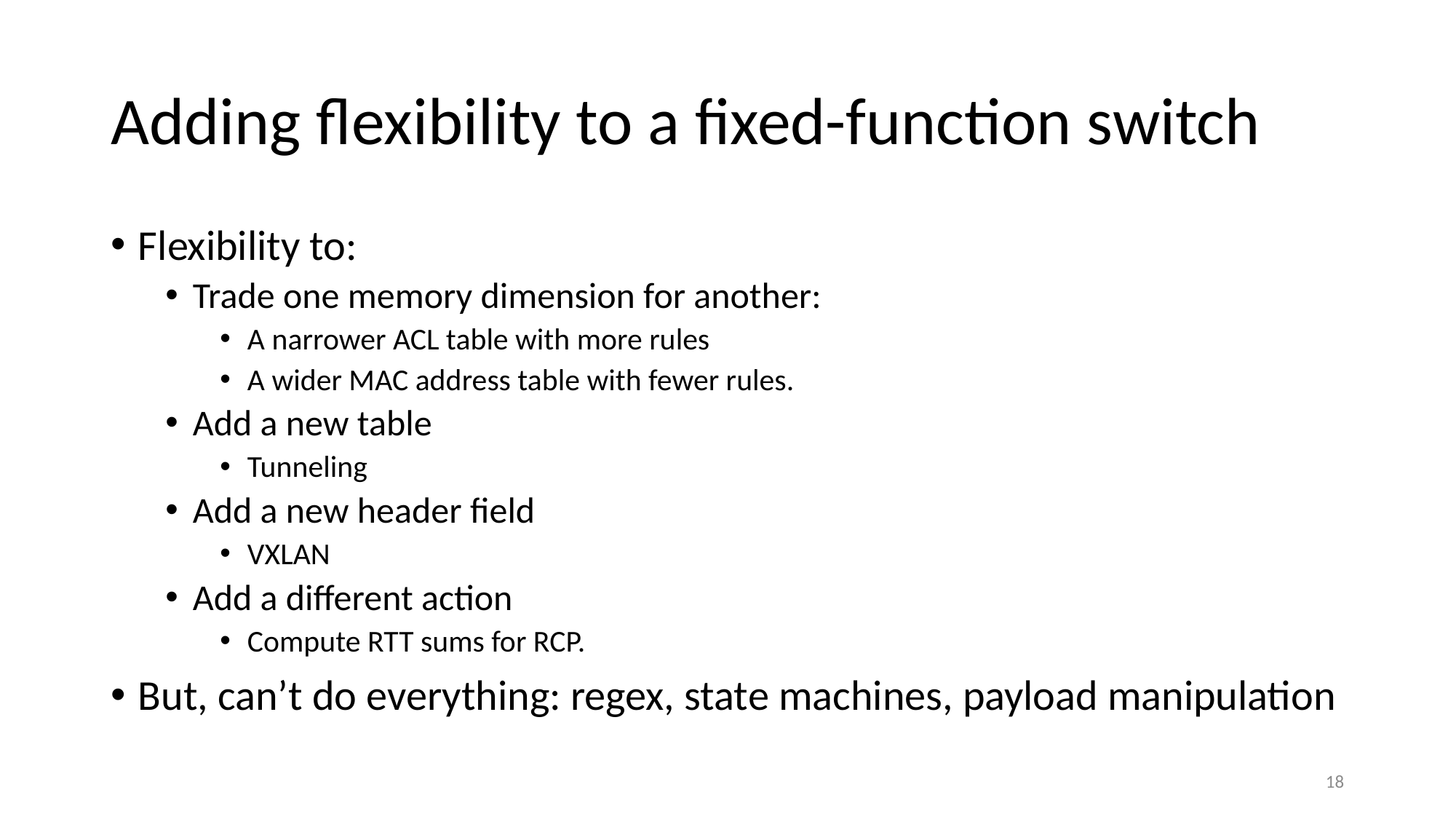

# Adding flexibility to a fixed-function switch
Flexibility to:
Trade one memory dimension for another:
A narrower ACL table with more rules
A wider MAC address table with fewer rules.
Add a new table
Tunneling
Add a new header field
VXLAN
Add a different action
Compute RTT sums for RCP.
But, can’t do everything: regex, state machines, payload manipulation
18